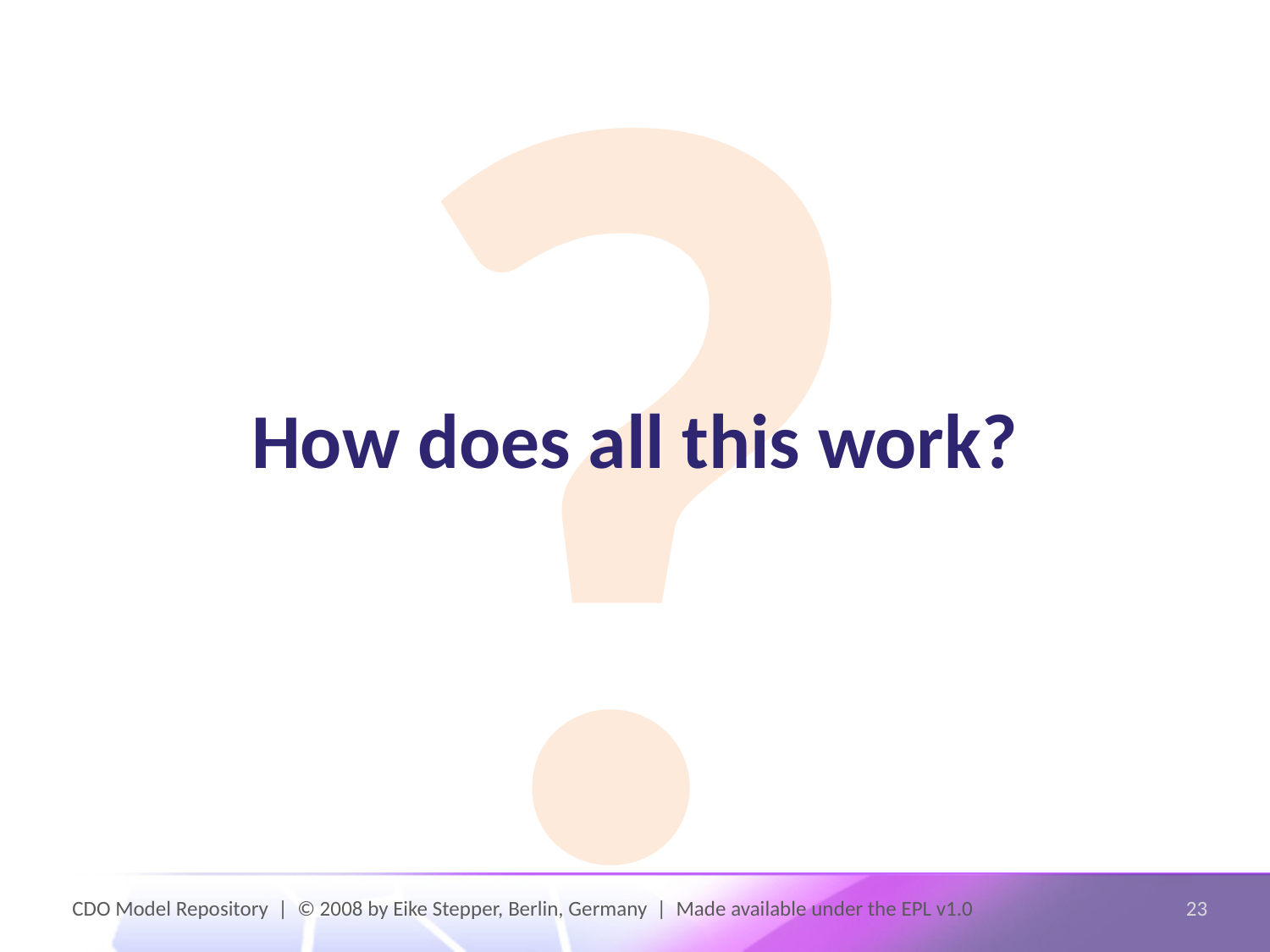

?
# How does all this work?
CDO Model Repository  |  © 2008 by Eike Stepper, Berlin, Germany  |  Made available under the EPL v1.0
23